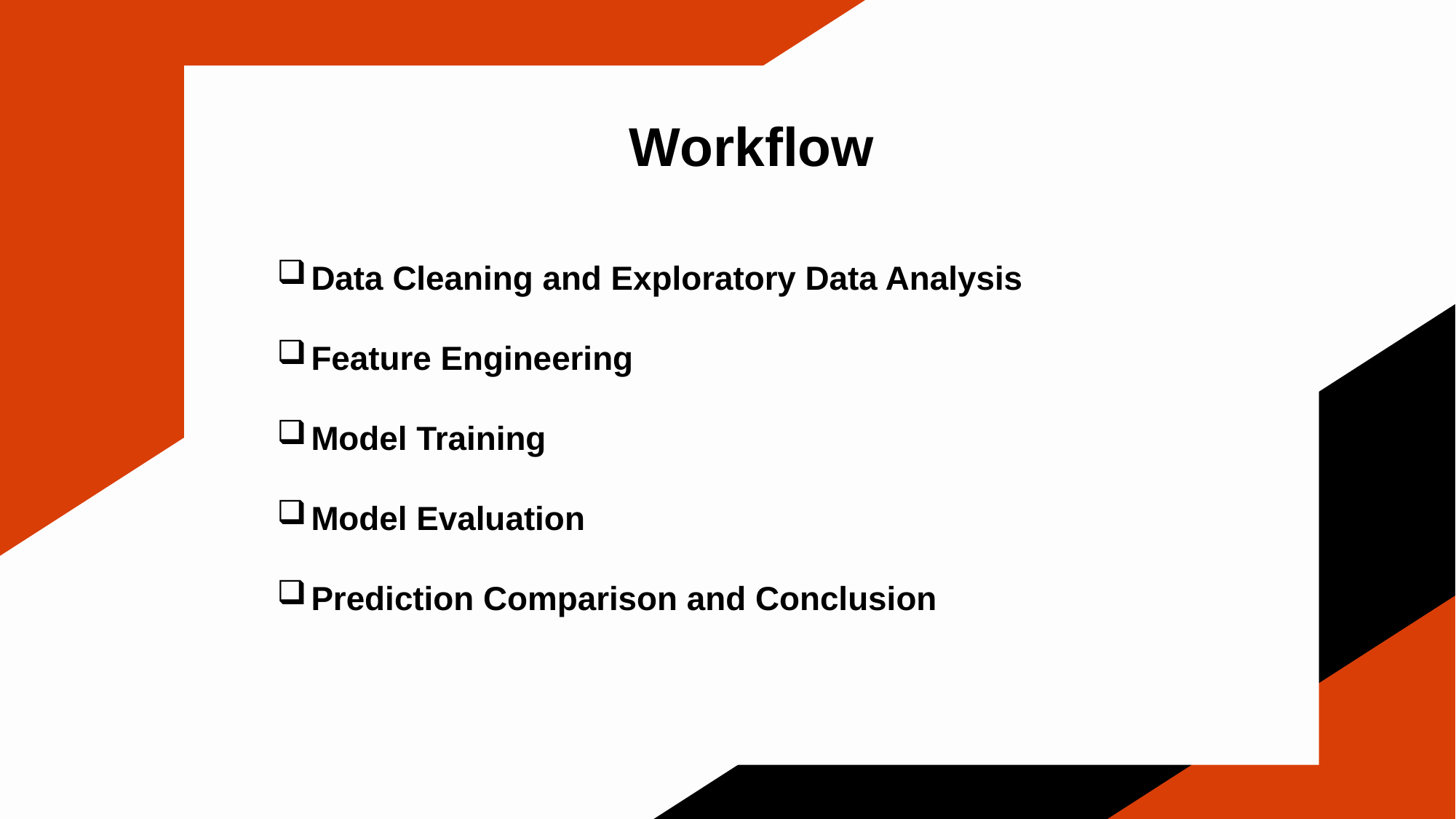

Workflow
Data Cleaning and Exploratory Data Analysis
Feature Engineering
Model Training
Model Evaluation
Prediction Comparison and Conclusion